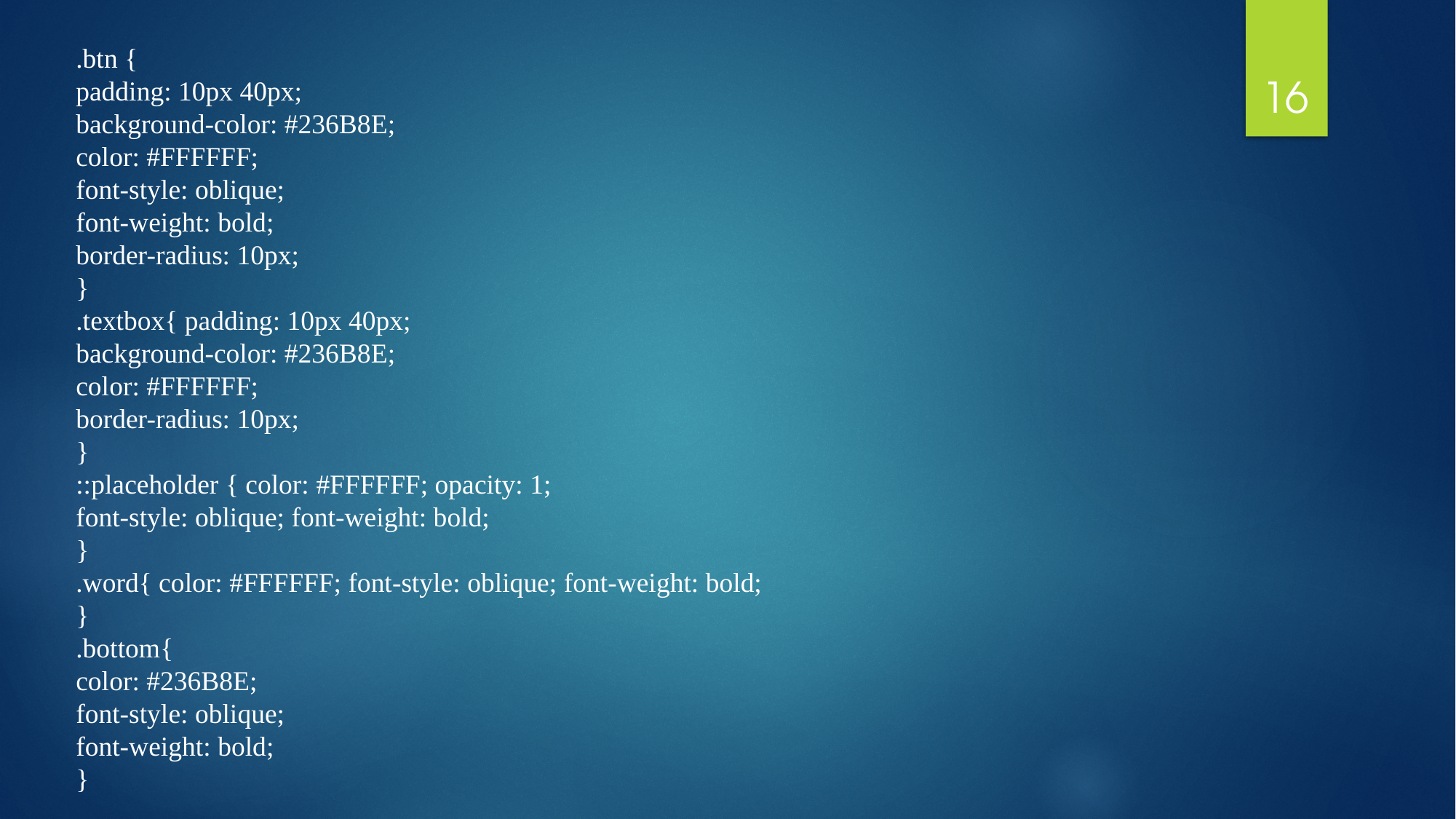

16
.btn {
padding: 10px 40px;
background-color: #236B8E;
color: #FFFFFF;
font-style: oblique;
font-weight: bold;
border-radius: 10px;
}
.textbox{ padding: 10px 40px;
background-color: #236B8E;
color: #FFFFFF;
border-radius: 10px;
}
::placeholder { color: #FFFFFF; opacity: 1;
font-style: oblique; font-weight: bold;
}
.word{ color: #FFFFFF; font-style: oblique; font-weight: bold;
}
.bottom{
color: #236B8E;
font-style: oblique;
font-weight: bold;
}